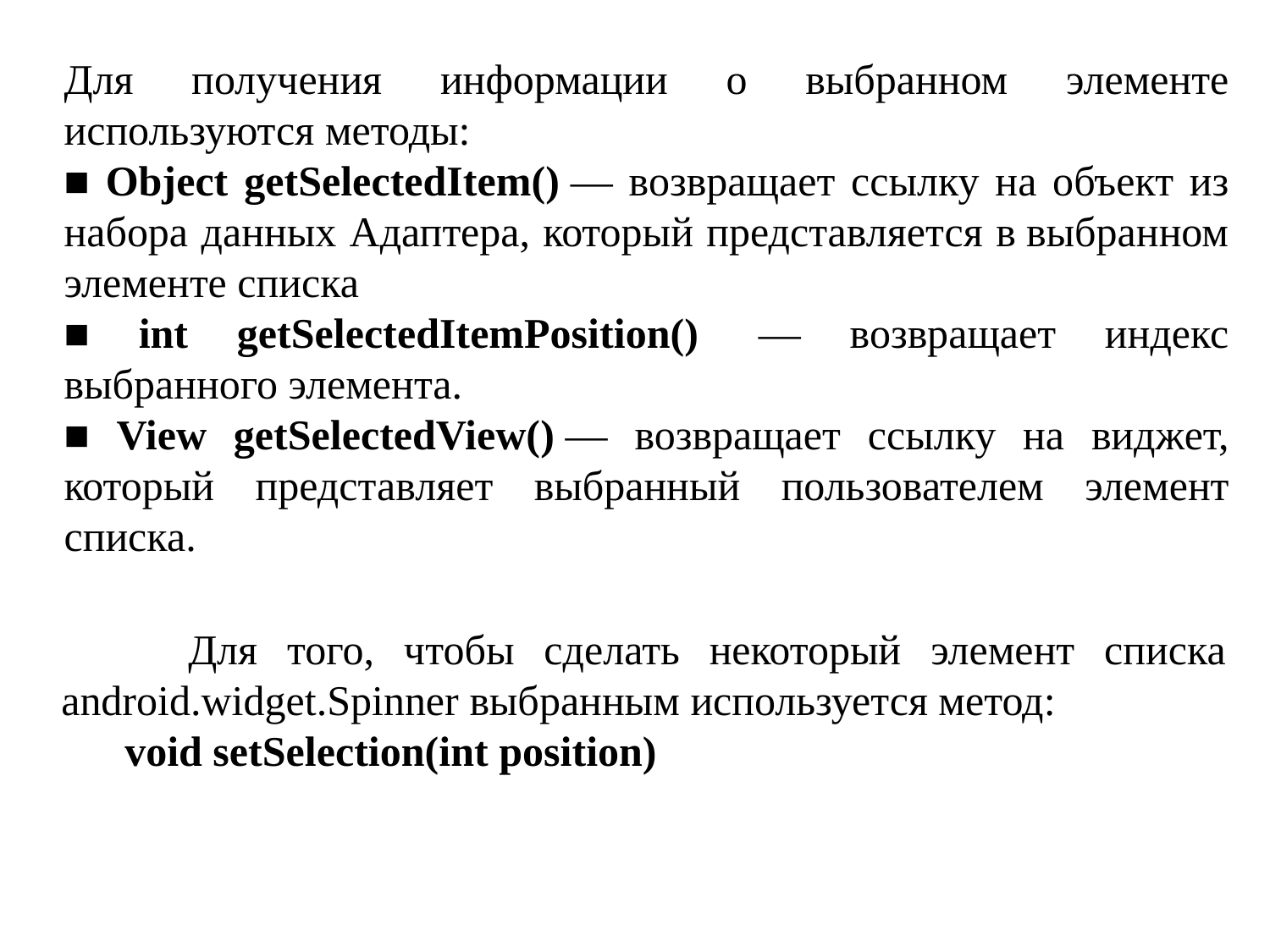

Для получения информации о выбранном элементе используются методы:
■ Object getSelectedItem() — возвращает ссылку на объект из набора данных Адаптера, который представляется в выбранном элементе списка
■ int getSelectedItemPosition()  — возвращает индекс выбранного элемента.
■ View getSelectedView() — возвращает ссылку на виджет, который представляет выбранный пользователем элемент списка.
	Для того, чтобы сделать некоторый элемент списка android.widget.Spinner выбранным используется метод:
      void setSelection(int position)